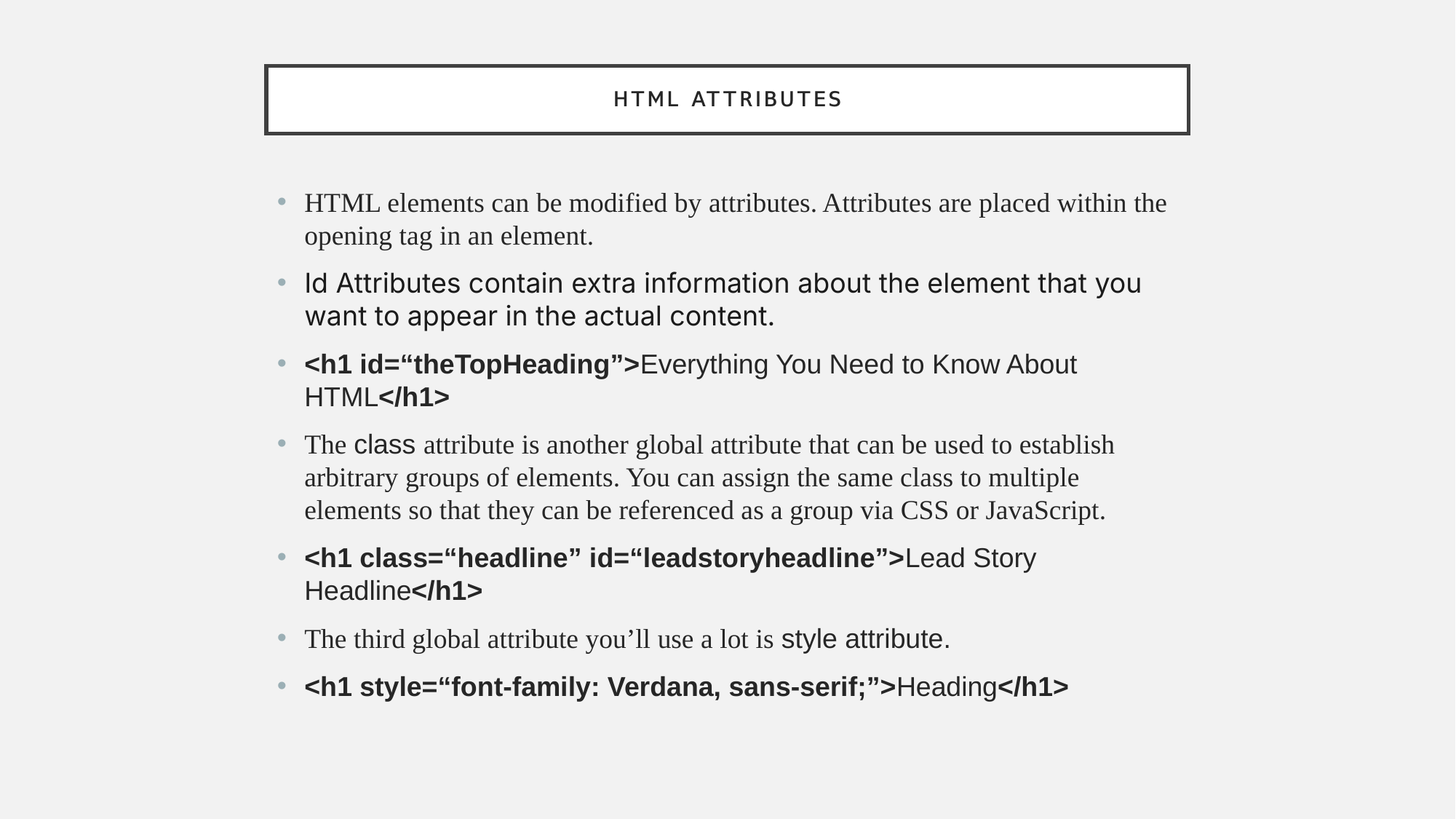

# HTML Attributes
HTML elements can be modified by attributes. Attributes are placed within the opening tag in an element.
Id Attributes contain extra information about the element that you want to appear in the actual content.
<h1 id=“theTopHeading”>Everything You Need to Know About HTML</h1>
The class attribute is another global attribute that can be used to establish arbitrary groups of elements. You can assign the same class to multiple elements so that they can be referenced as a group via CSS or JavaScript.
<h1 class=“headline” id=“leadstoryheadline”>Lead Story Headline</h1>
The third global attribute you’ll use a lot is style attribute.
<h1 style=“font-family: Verdana, sans-serif;”>Heading</h1>